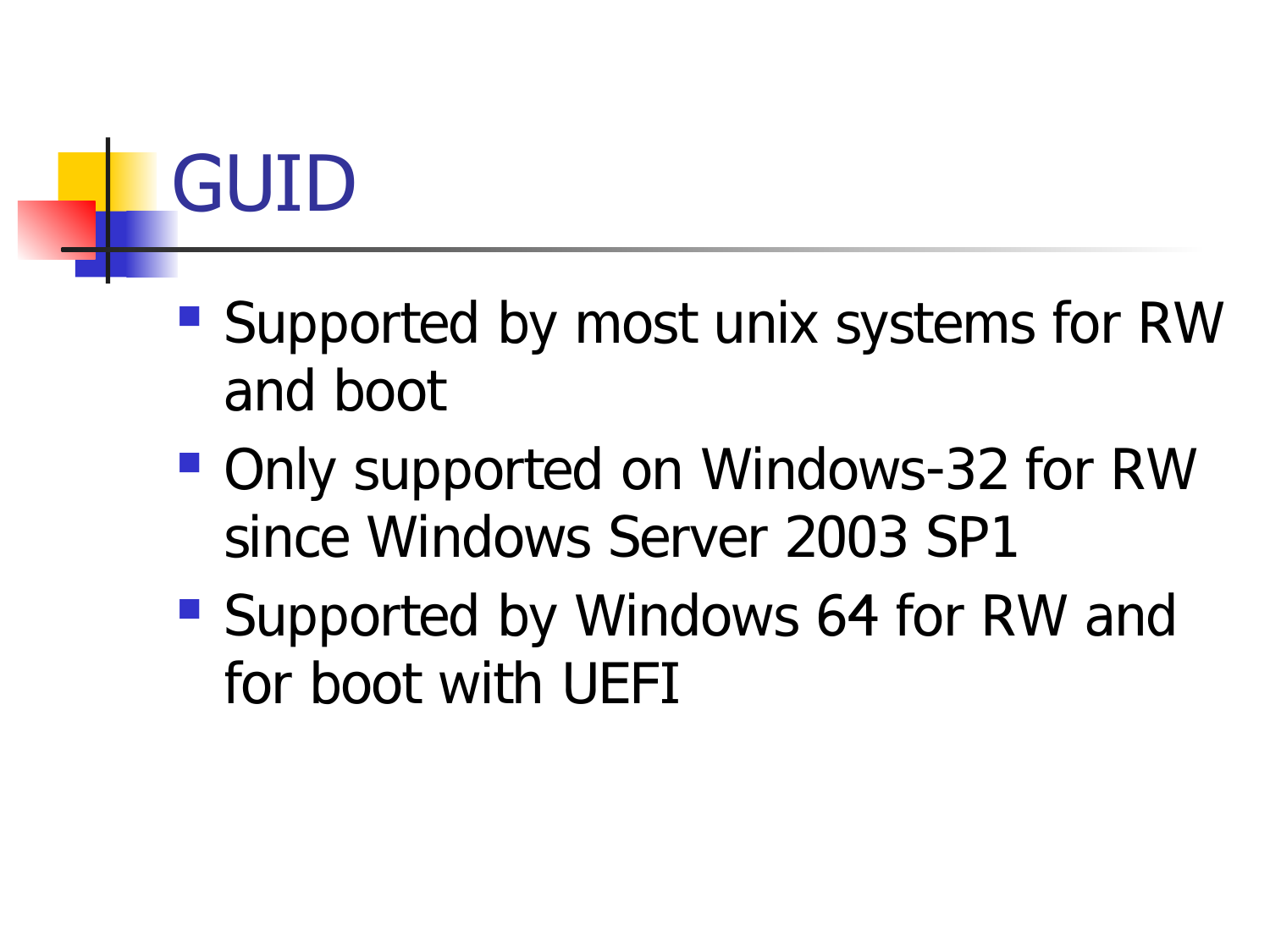

# GUID
Supported by most unix systems for RW and boot
Only supported on Windows-32 for RW since Windows Server 2003 SP1
Supported by Windows 64 for RW and for boot with UEFI